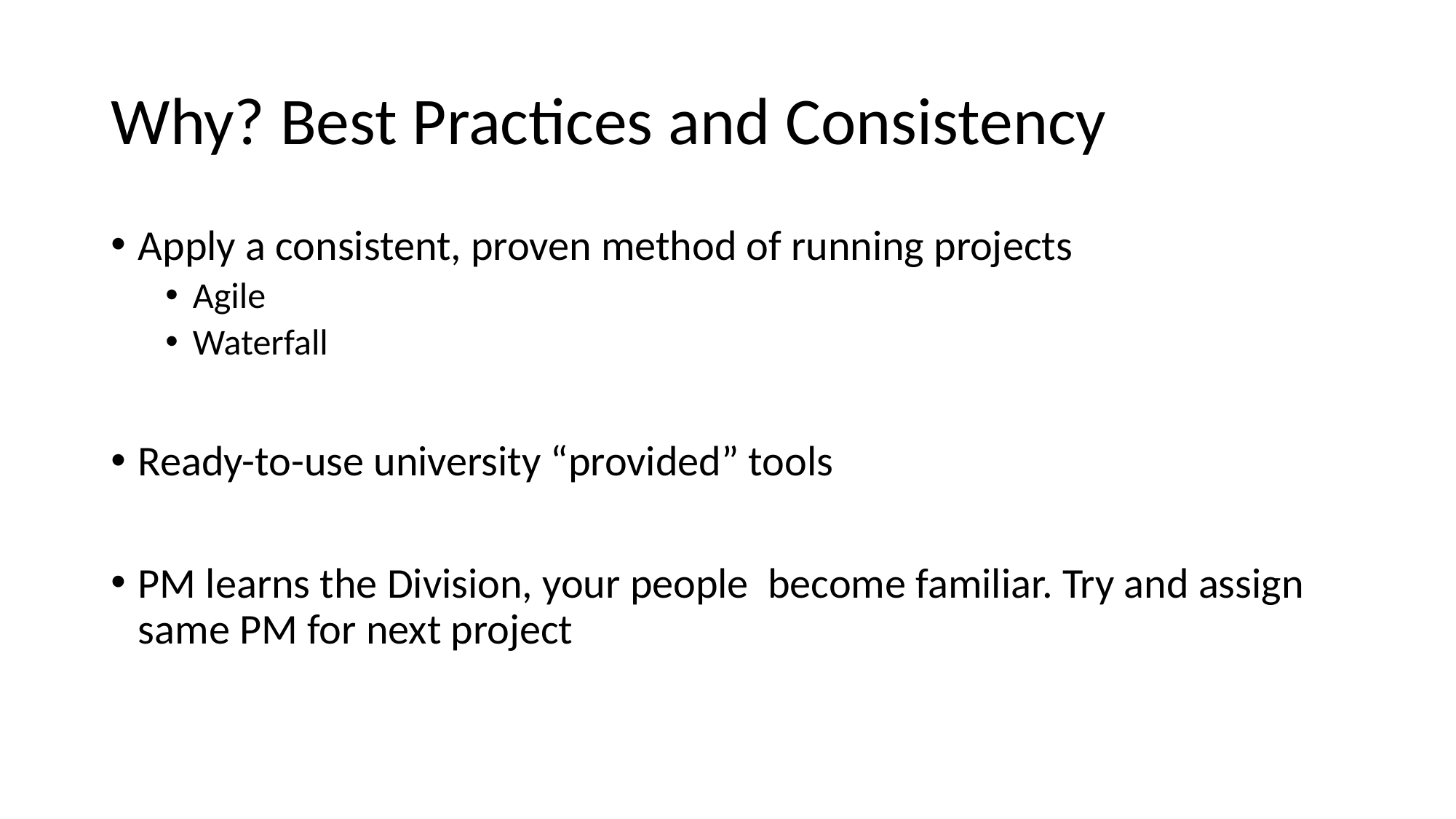

# Why? Best Practices and Consistency
Apply a consistent, proven method of running projects
Agile
Waterfall

Ready-to-use university “provided” tools

PM learns the Division, your people  become familiar. Try and assign same PM for next project